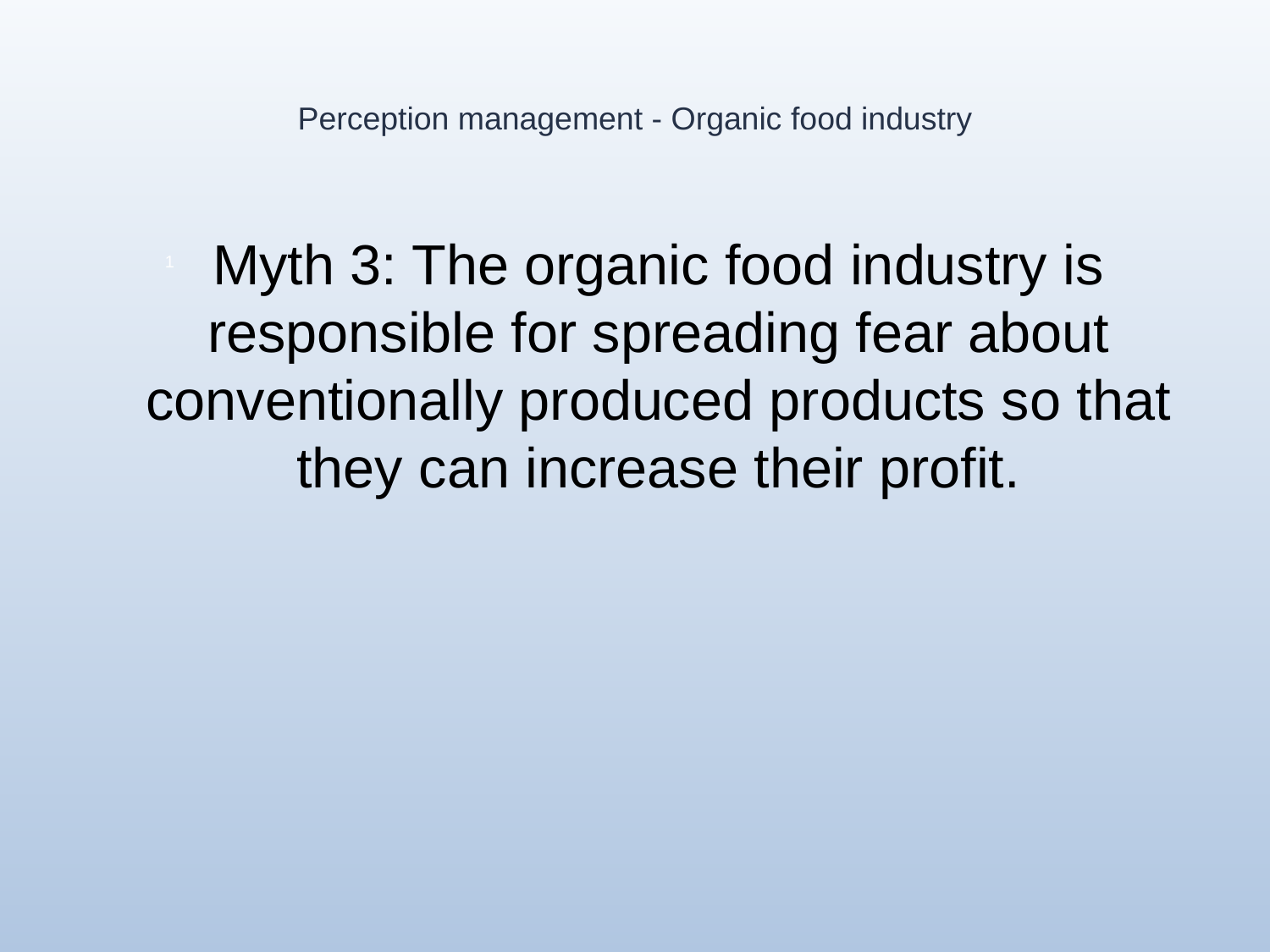

# Perception management - Organic food industry
Myth 3: The organic food industry is responsible for spreading fear about conventionally produced products so that they can increase their profit.